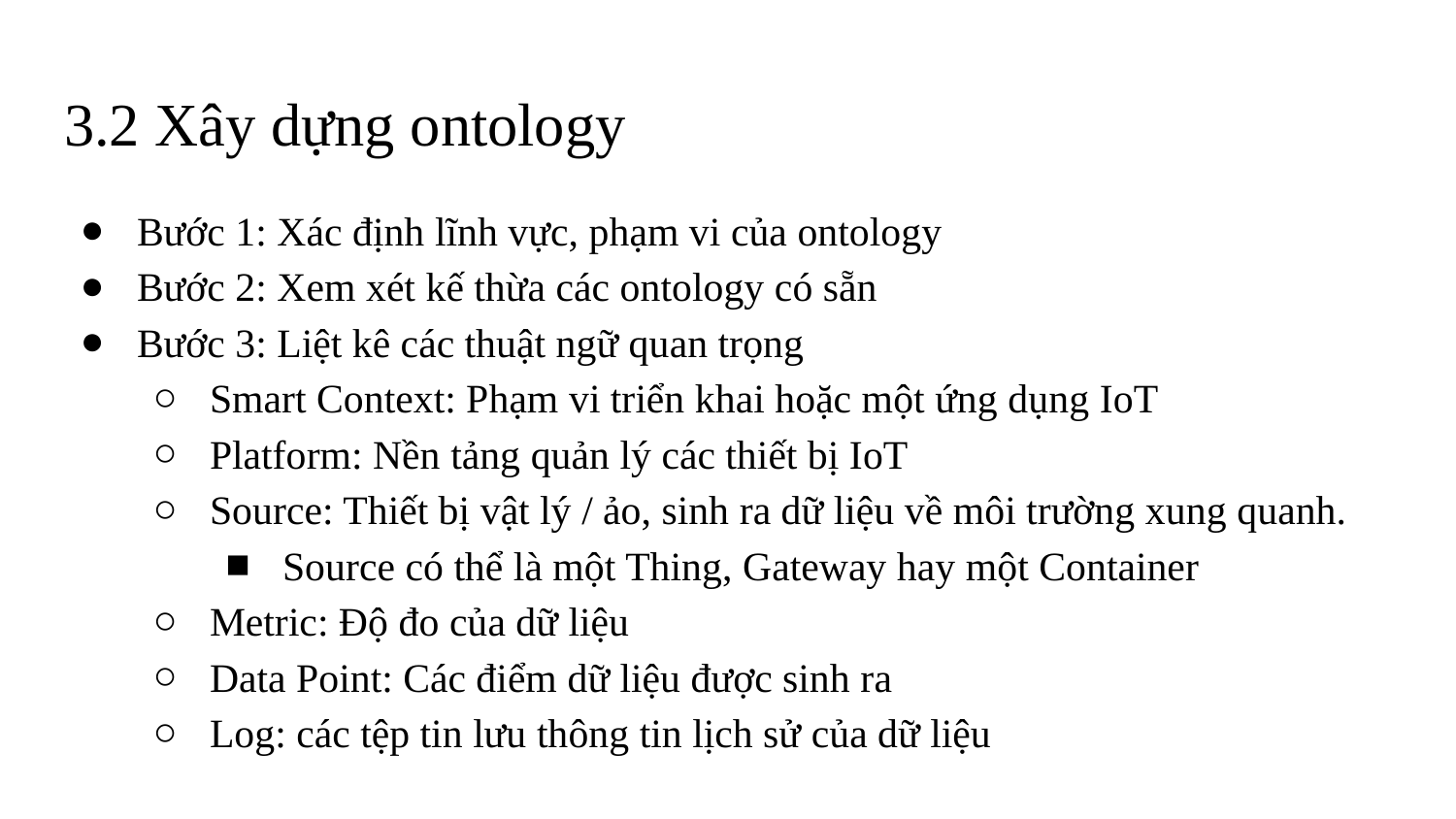

# 3.2 Xây dựng ontology

Bước 1: Xác định lĩnh vực, phạm vi của ontology
Bước 2: Xem xét kế thừa các ontology có sẵn
Bước 3: Liệt kê các thuật ngữ quan trọng
Smart Context: Phạm vi triển khai hoặc một ứng dụng IoT
Platform: Nền tảng quản lý các thiết bị IoT
Source: Thiết bị vật lý / ảo, sinh ra dữ liệu về môi trường xung quanh.
Source có thể là một Thing, Gateway hay một Container
Metric: Độ đo của dữ liệu
Data Point: Các điểm dữ liệu được sinh ra
Log: các tệp tin lưu thông tin lịch sử của dữ liệu